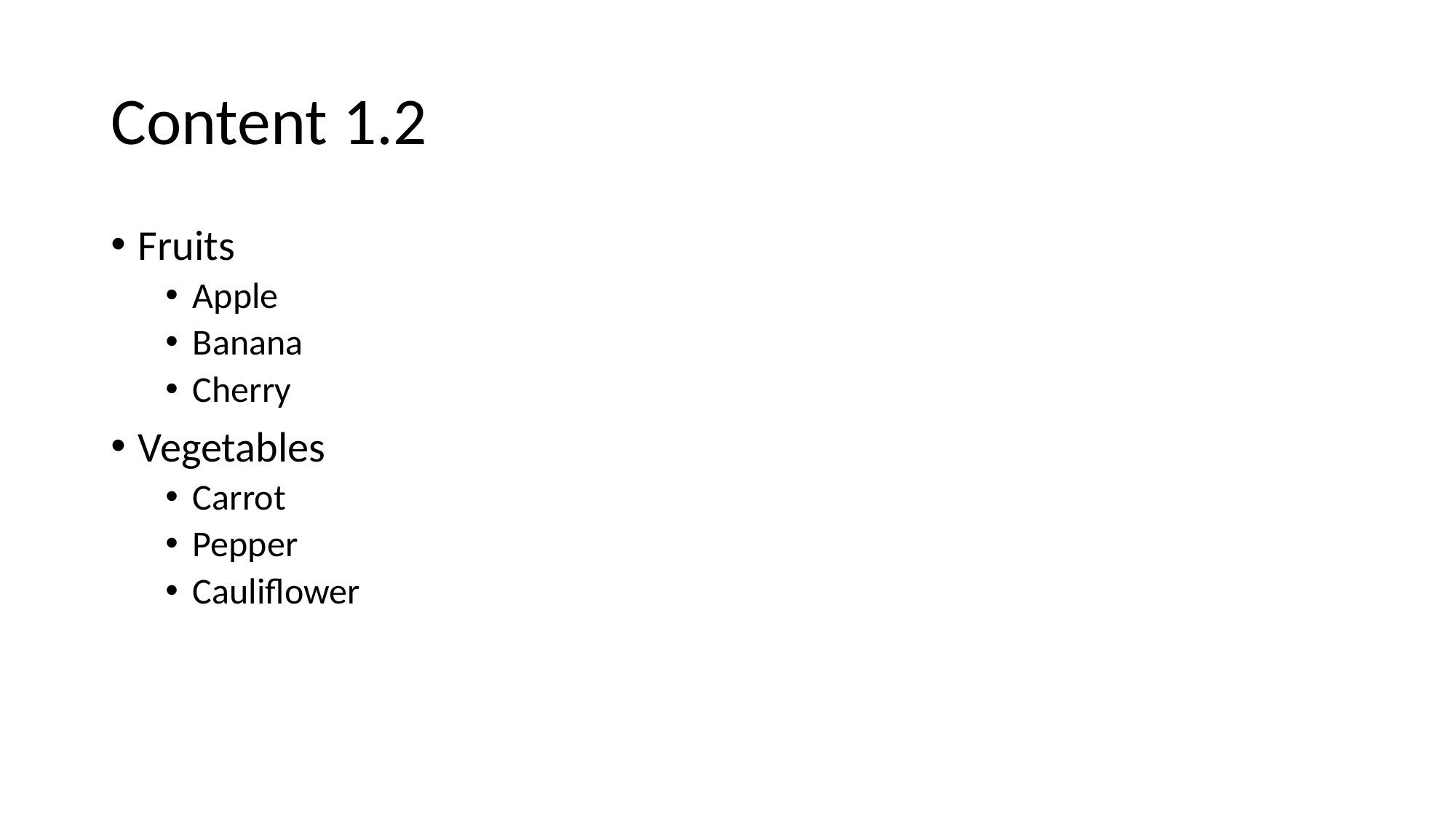

# Content 1.2
Fruits
Apple
Banana
Cherry
Vegetables
Carrot
Pepper
Cauliflower